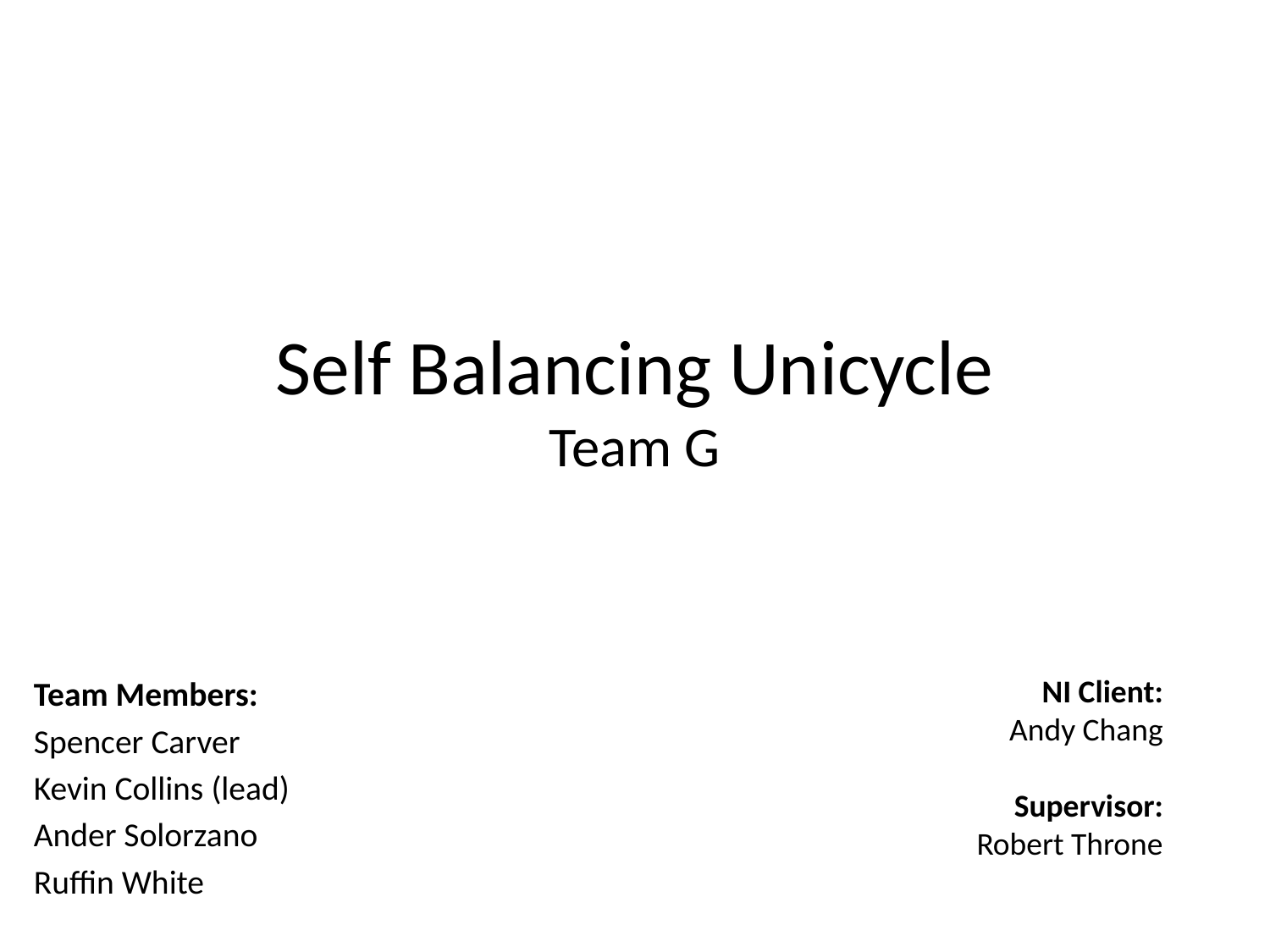

# Self Balancing Unicycle Team G
NI Client:
Andy Chang

Supervisor:
Robert Throne
Team Members:
Spencer Carver
Kevin Collins (lead)
Ander Solorzano
Ruffin White